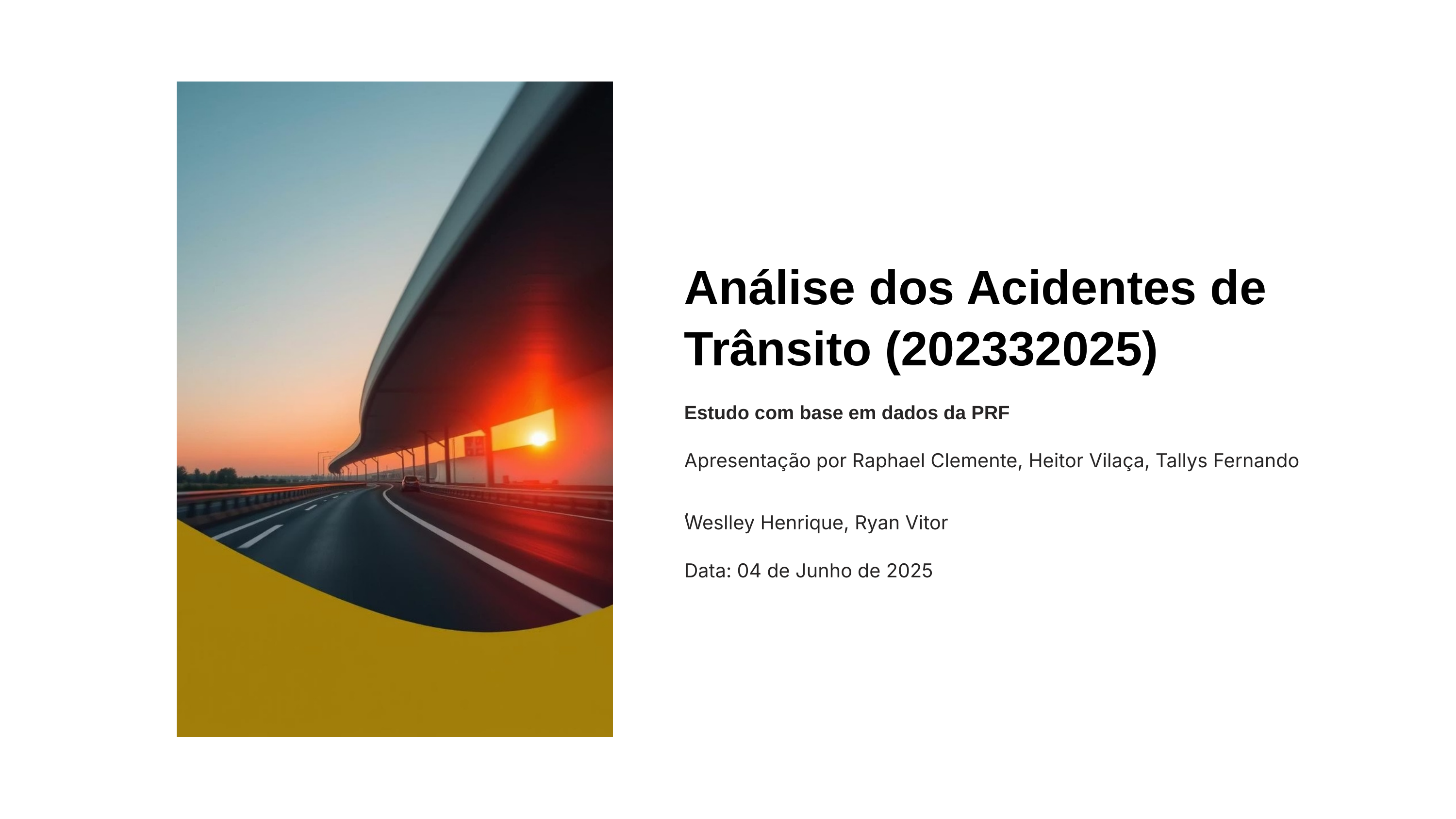

Análise dos Acidentes de Trânsito (202332025)
Estudo com base em dados da PRF
Apresentação por Raphael Clemente, Heitor Vilaça, Tallys Fernando ,
Weslley Henrique, Ryan Vitor
Data: 04 de Junho de 2025